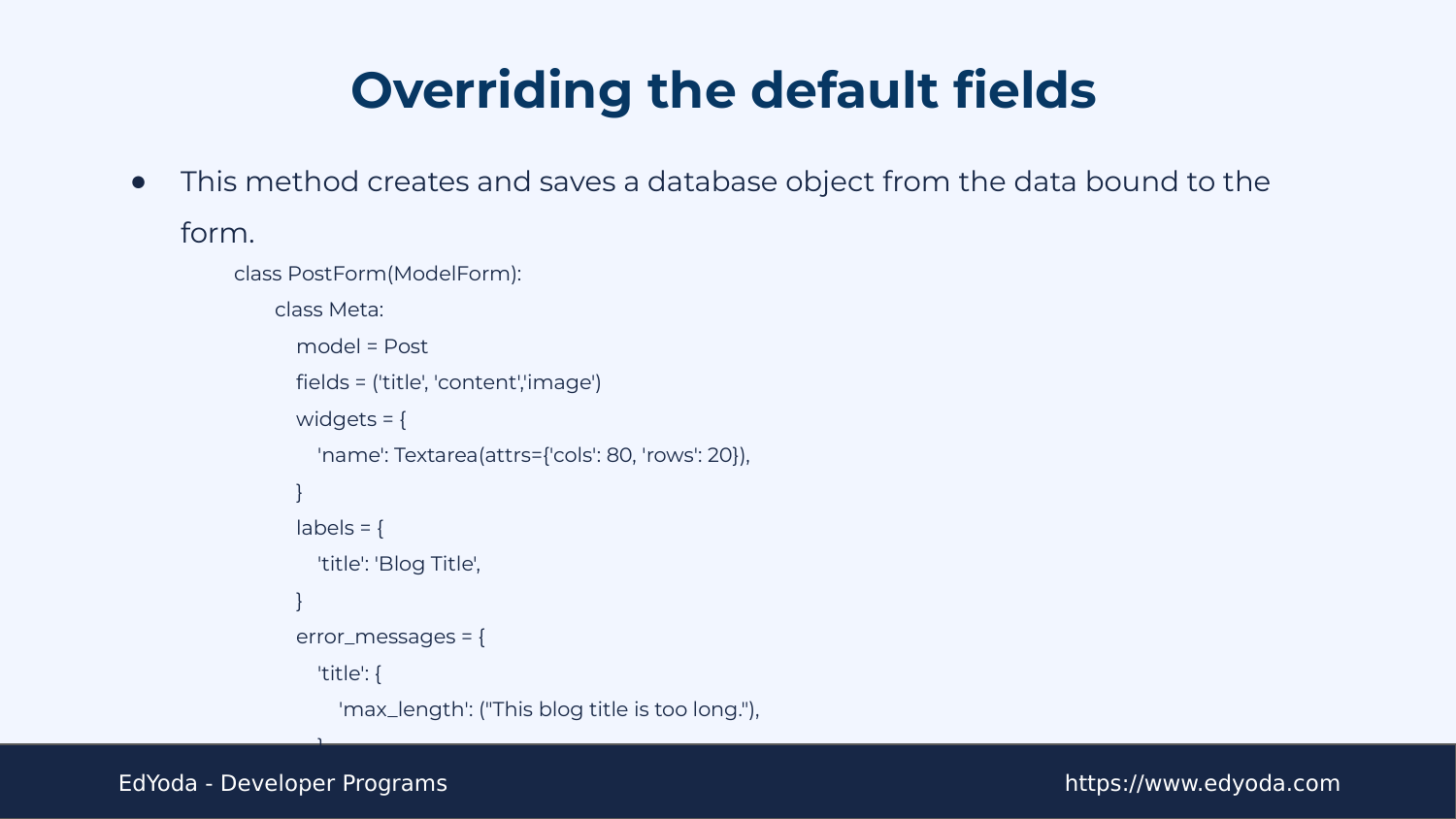

# Overriding the default fields

This method creates and saves a database object from the data bound to the form.
          class PostForm(ModelForm):
    class Meta:
        model = Post
        fields = ('title', 'content','image')
        widgets = {
            'name': Textarea(attrs={'cols': 80, 'rows': 20}),
        }
        labels = {
            'title': 'Blog Title',
        }
        error_messages = {
            'title': {
                'max_length': ("This blog title is too long."),
            },
        }

EdYoda - Developer Programs
https://www.edyoda.com